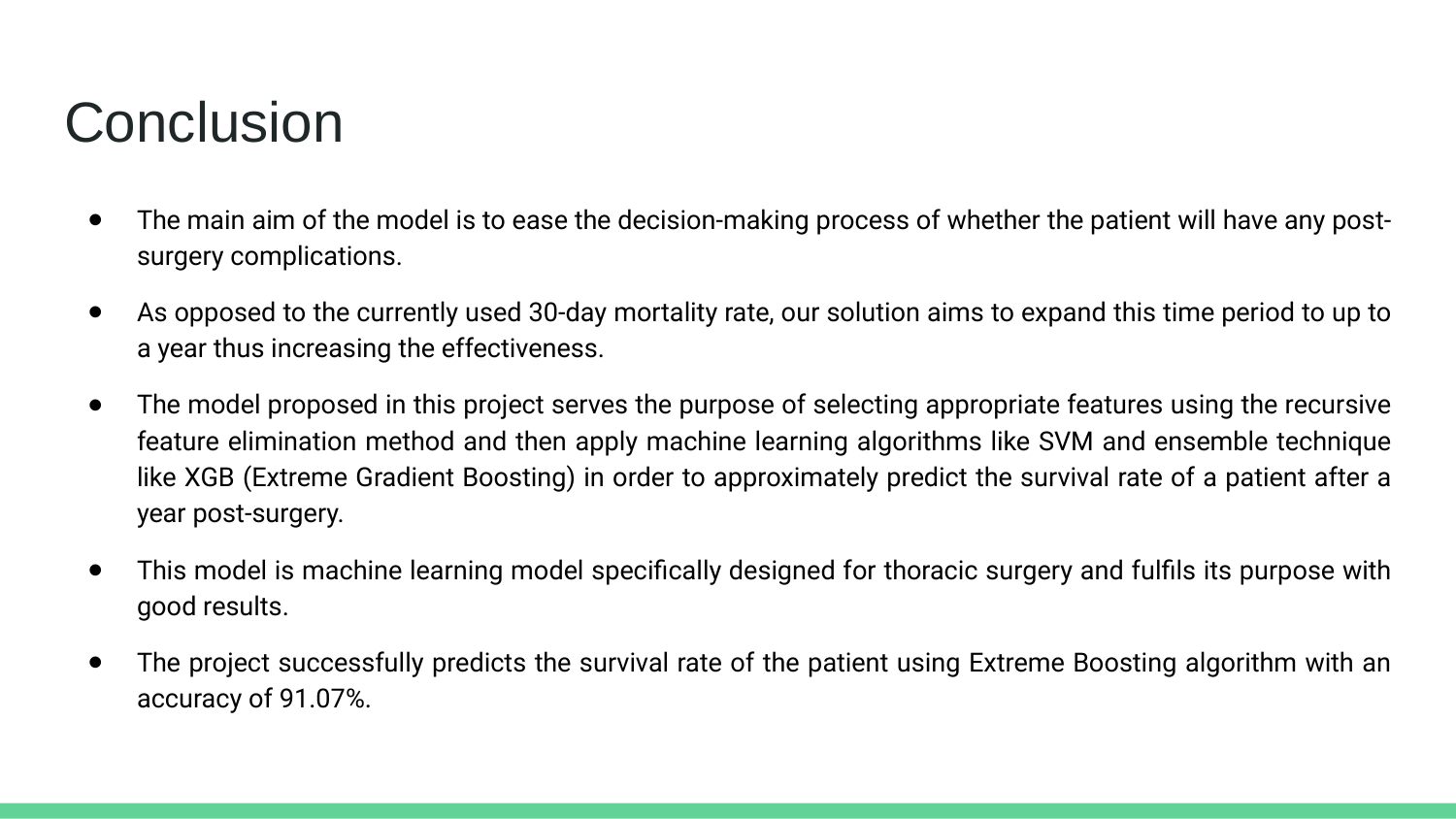

# Conclusion
The main aim of the model is to ease the decision-making process of whether the patient will have any post-surgery complications.
As opposed to the currently used 30-day mortality rate, our solution aims to expand this time period to up to a year thus increasing the effectiveness.
The model proposed in this project serves the purpose of selecting appropriate features using the recursive feature elimination method and then apply machine learning algorithms like SVM and ensemble technique like XGB (Extreme Gradient Boosting) in order to approximately predict the survival rate of a patient after a year post-surgery.
This model is machine learning model specifically designed for thoracic surgery and fulfils its purpose with good results.
The project successfully predicts the survival rate of the patient using Extreme Boosting algorithm with an accuracy of 91.07%.